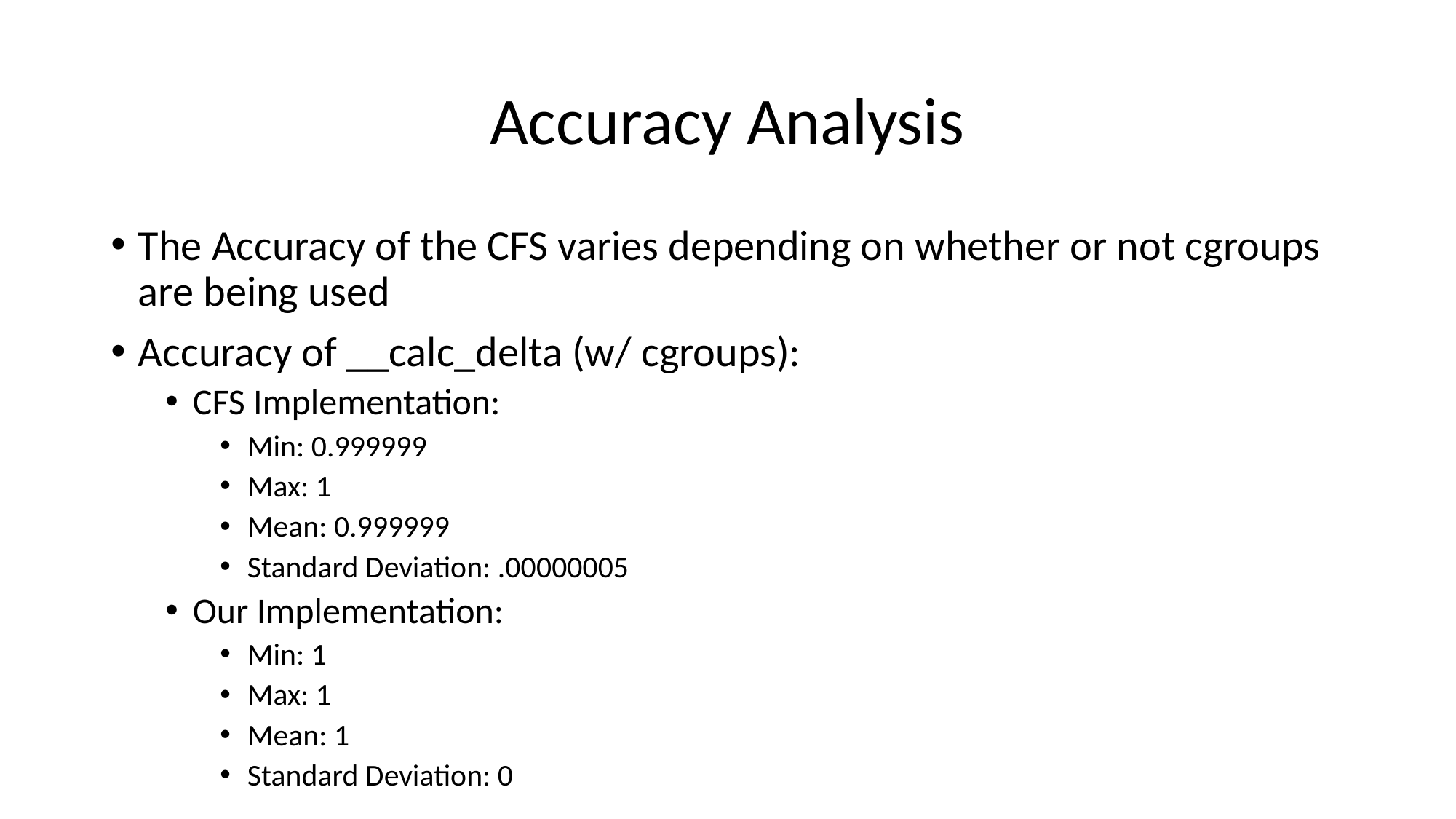

# Accuracy Analysis
The Accuracy of the CFS varies depending on whether or not cgroups are being used
Accuracy of __calc_delta (w/ cgroups):
CFS Implementation:
Min: 0.999999
Max: 1
Mean: 0.999999
Standard Deviation: .00000005
Our Implementation:
Min: 1
Max: 1
Mean: 1
Standard Deviation: 0